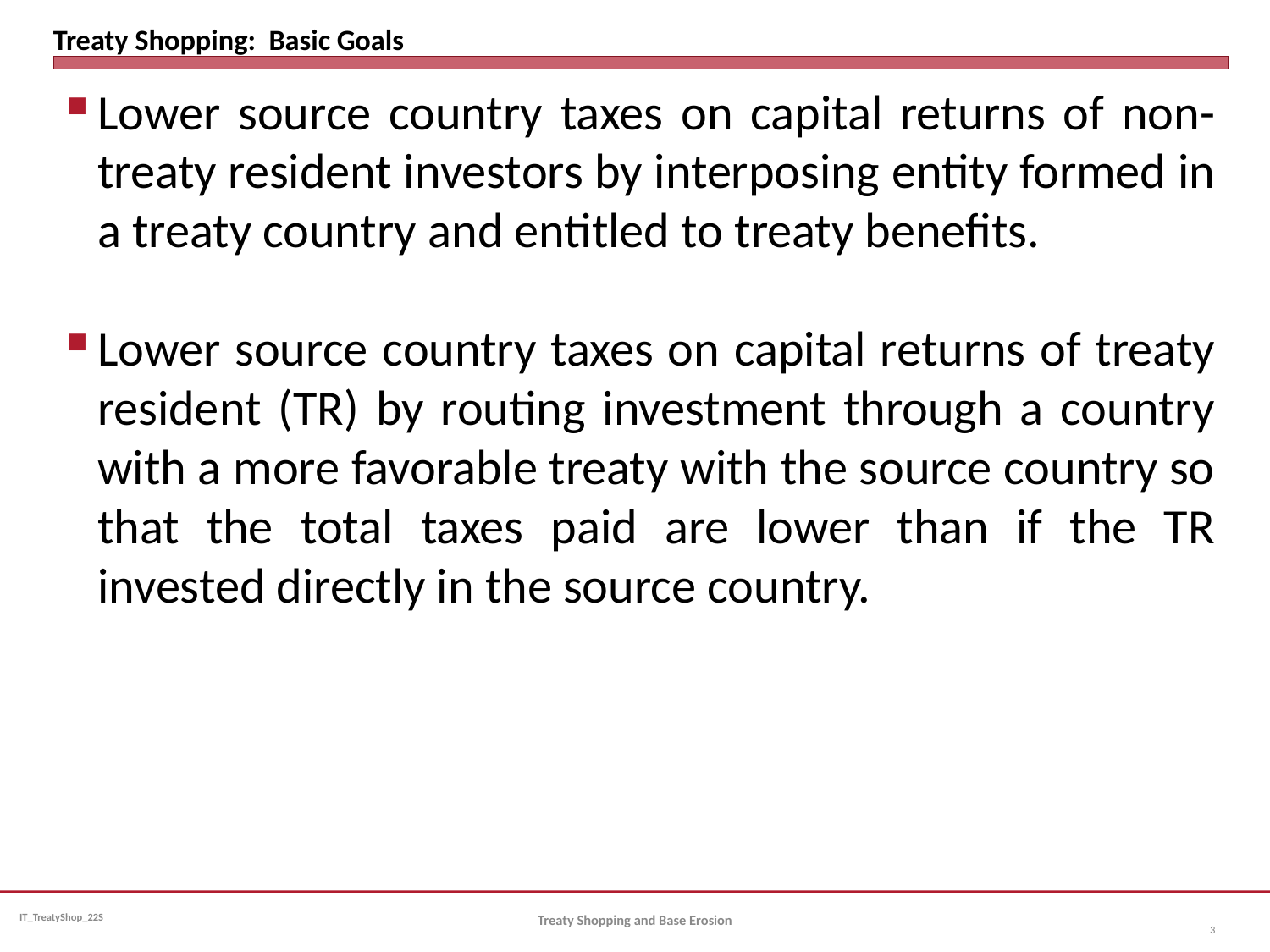

# Treaty Shopping:  Basic Goals
Lower source country taxes on capital returns of non-treaty resident investors by interposing entity formed in a treaty country and entitled to treaty benefits.

Lower source country taxes on capital returns of treaty resident (TR) by routing investment through a country with a more favorable treaty with the source country so that the total taxes paid are lower than if the TR invested directly in the source country.

Treaty Shopping and Base Erosion

3